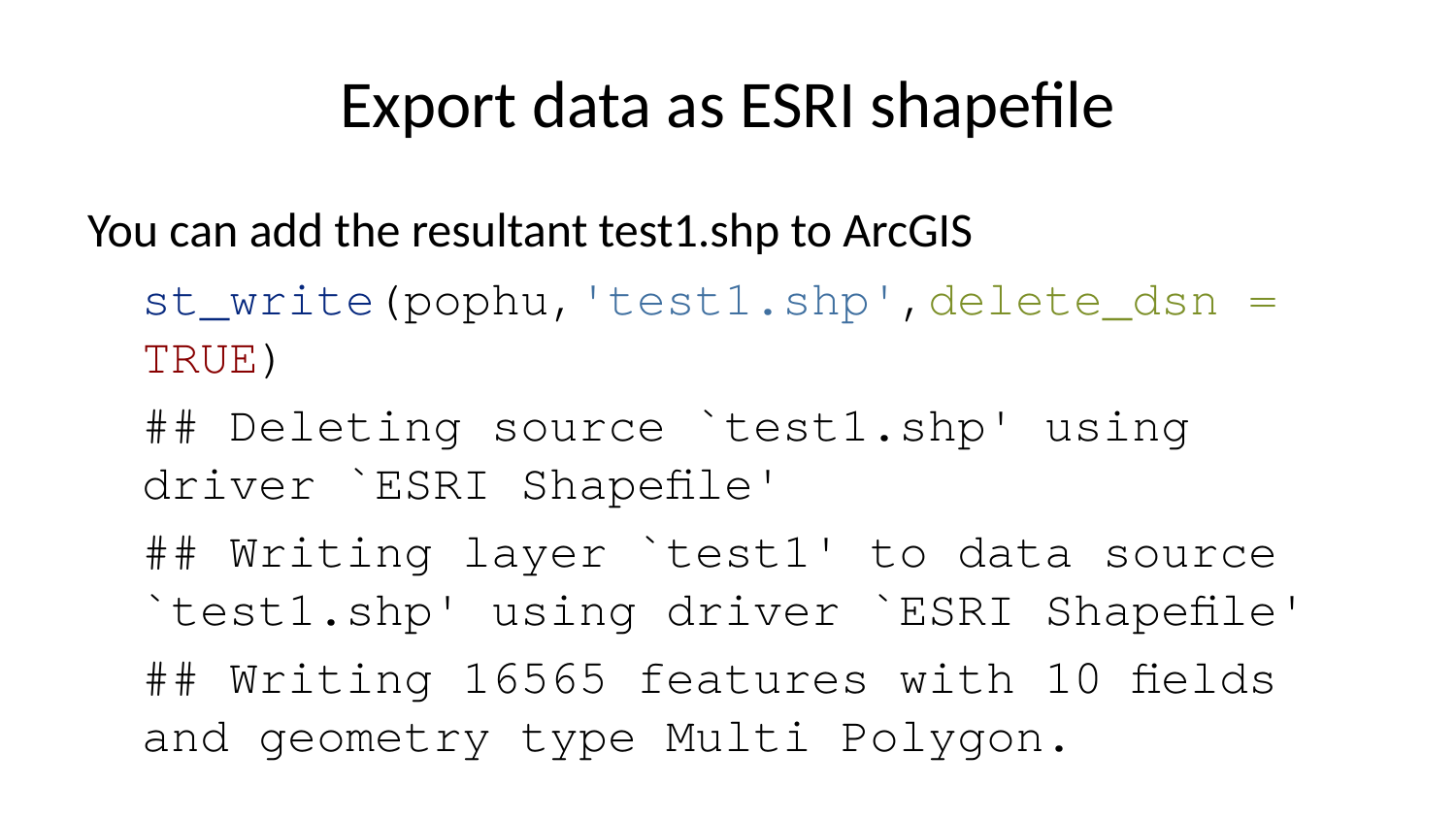

# Export data as ESRI shapefile
You can add the resultant test1.shp to ArcGIS
st_write(pophu,'test1.shp',delete_dsn = TRUE)
## Deleting source `test1.shp' using driver `ESRI Shapefile'
## Writing layer `test1' to data source `test1.shp' using driver `ESRI Shapefile'
## Writing 16565 features with 10 fields and geometry type Multi Polygon.